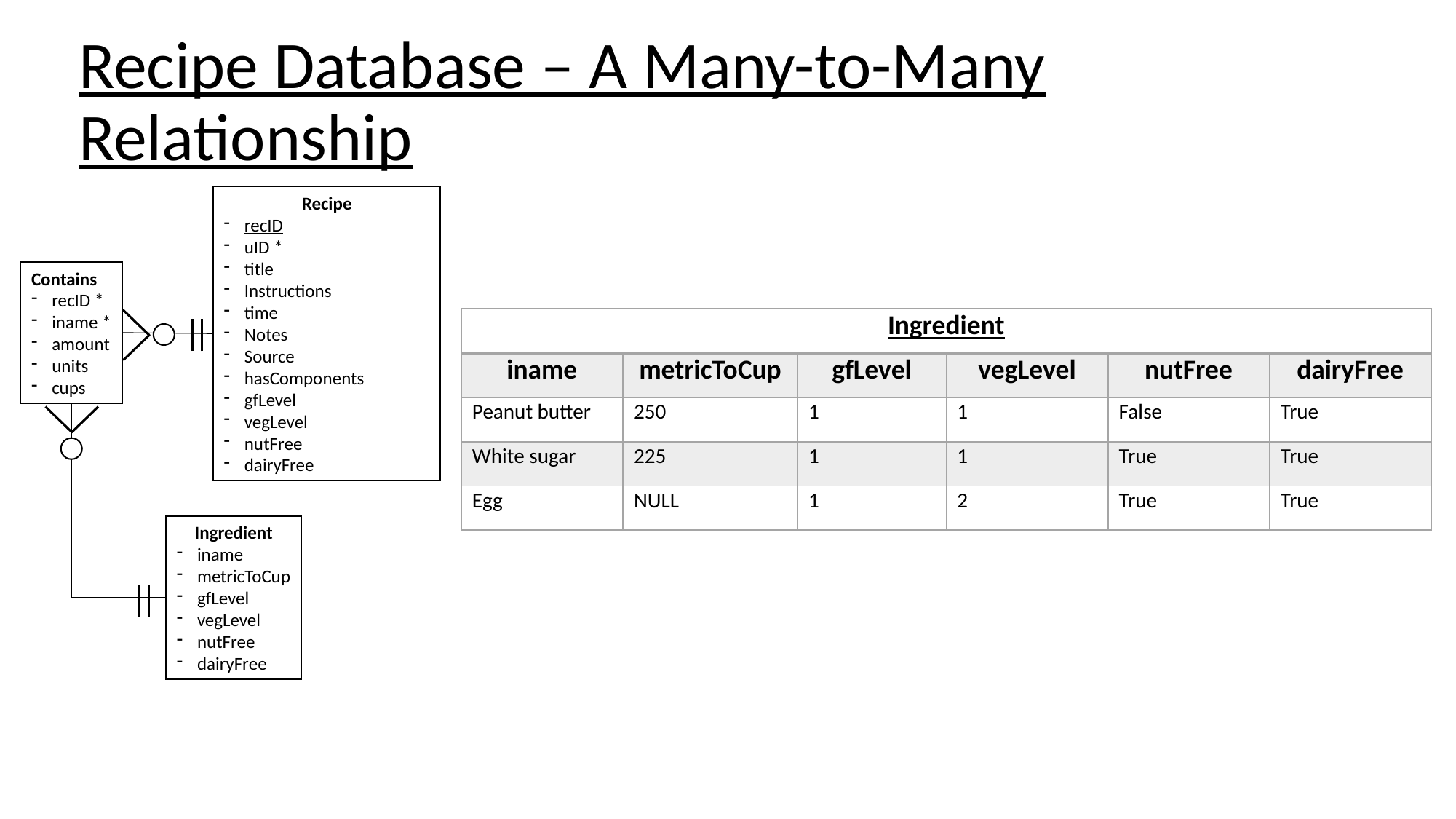

# Recipe Database – A Many-to-Many Relationship
Recipe
recID
uID *
title
Instructions
time
Notes
Source
hasComponents
gfLevel
vegLevel
nutFree
dairyFree
Contains
recID *
iname *
amount
units
cups
| Ingredient |  |  |  |  |  |
| --- | --- | --- | --- | --- | --- |
| iname | metricToCup | gfLevel | vegLevel | nutFree | dairyFree |
| Peanut butter | 250 | 1 | 1 | False | True |
| White sugar | 225 | 1 | 1 | True | True |
| Egg | NULL | 1 | 2 | True | True |

Ingredient
iname
metricToCup
gfLevel
vegLevel
nutFree
dairyFree